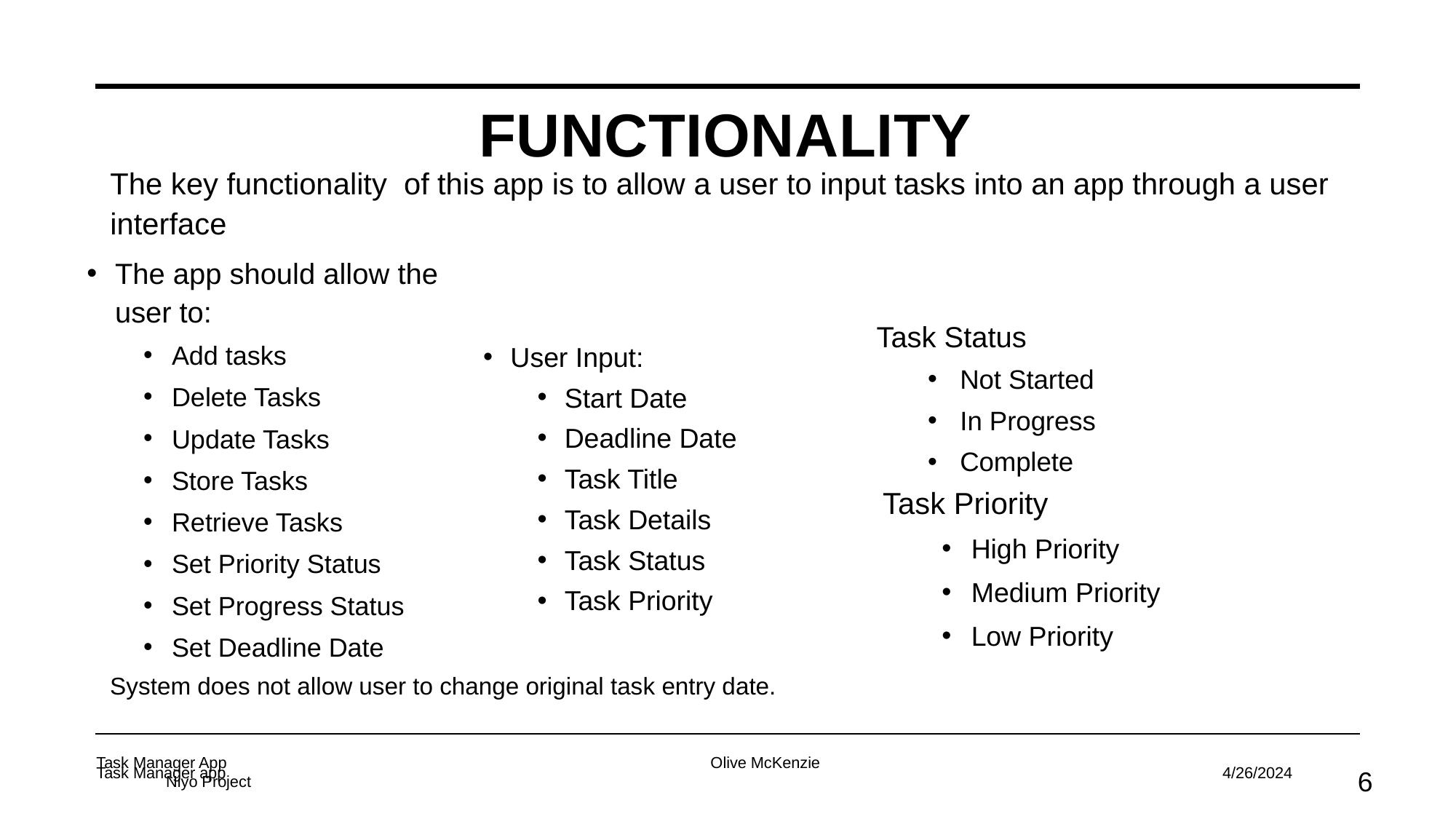

# Functionality
The key functionality  of this app is to allow a user to input tasks into an app through a user interface
The app should allow the user to:
Add tasks
Delete Tasks
Update Tasks
Store Tasks
Retrieve Tasks
Set Priority Status
Set Progress Status
Set Deadline Date

Task Status
Not Started
In Progress
Complete

User Input:
Start Date
Deadline Date
Task Title
Task Details
Task Status
Task Priority
Task Priority
High Priority
Medium Priority
Low Priority

System does not allow user to change original task entry date.
Task Manager app
4/26/2024
Task Manager App                                                                                                               Olive McKenzie                                                                                                           Niyo Project

6